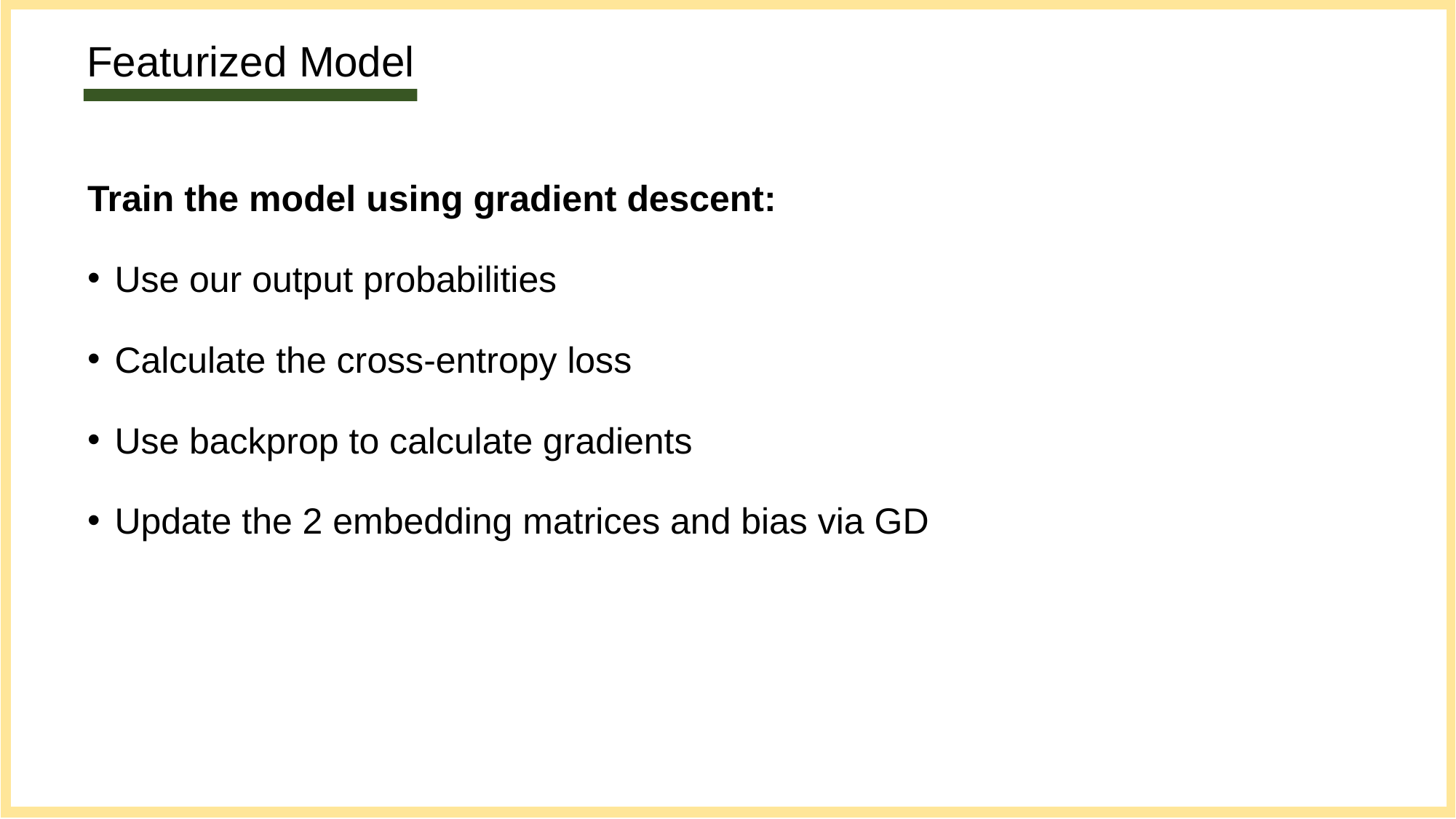

# Featurized Model

Train the model using gradient descent:
Use our output probabilities
Calculate the cross-entropy loss
Use backprop to calculate gradients
Update the 2 embedding matrices and bias via GD

20